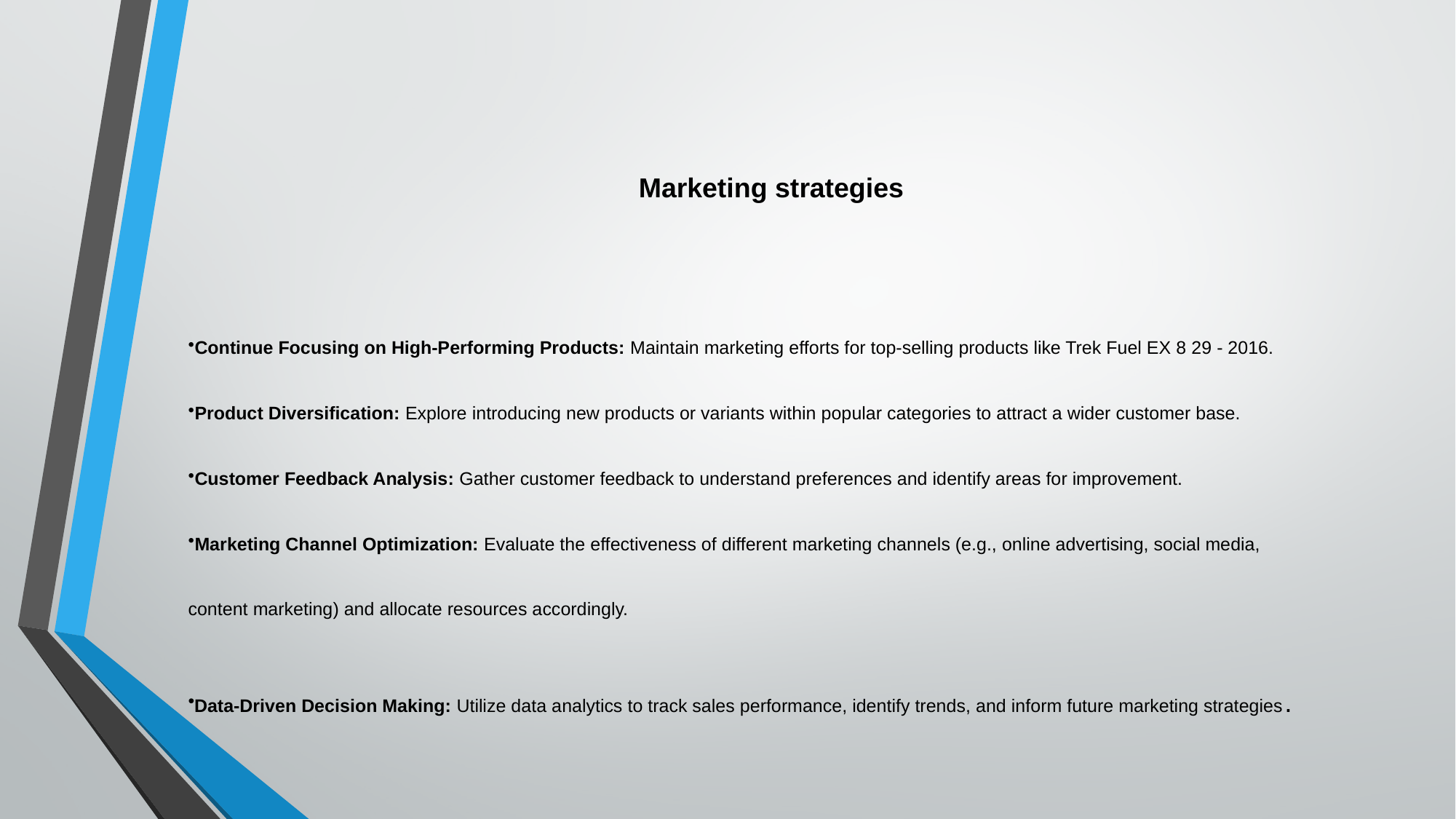

# Marketing strategies
Continue Focusing on High-Performing Products: Maintain marketing efforts for top-selling products like Trek Fuel EX 8 29 - 2016.
Product Diversification: Explore introducing new products or variants within popular categories to attract a wider customer base.
Customer Feedback Analysis: Gather customer feedback to understand preferences and identify areas for improvement.
Marketing Channel Optimization: Evaluate the effectiveness of different marketing channels (e.g., online advertising, social media,
content marketing) and allocate resources accordingly.
Data-Driven Decision Making: Utilize data analytics to track sales performance, identify trends, and inform future marketing strategies.